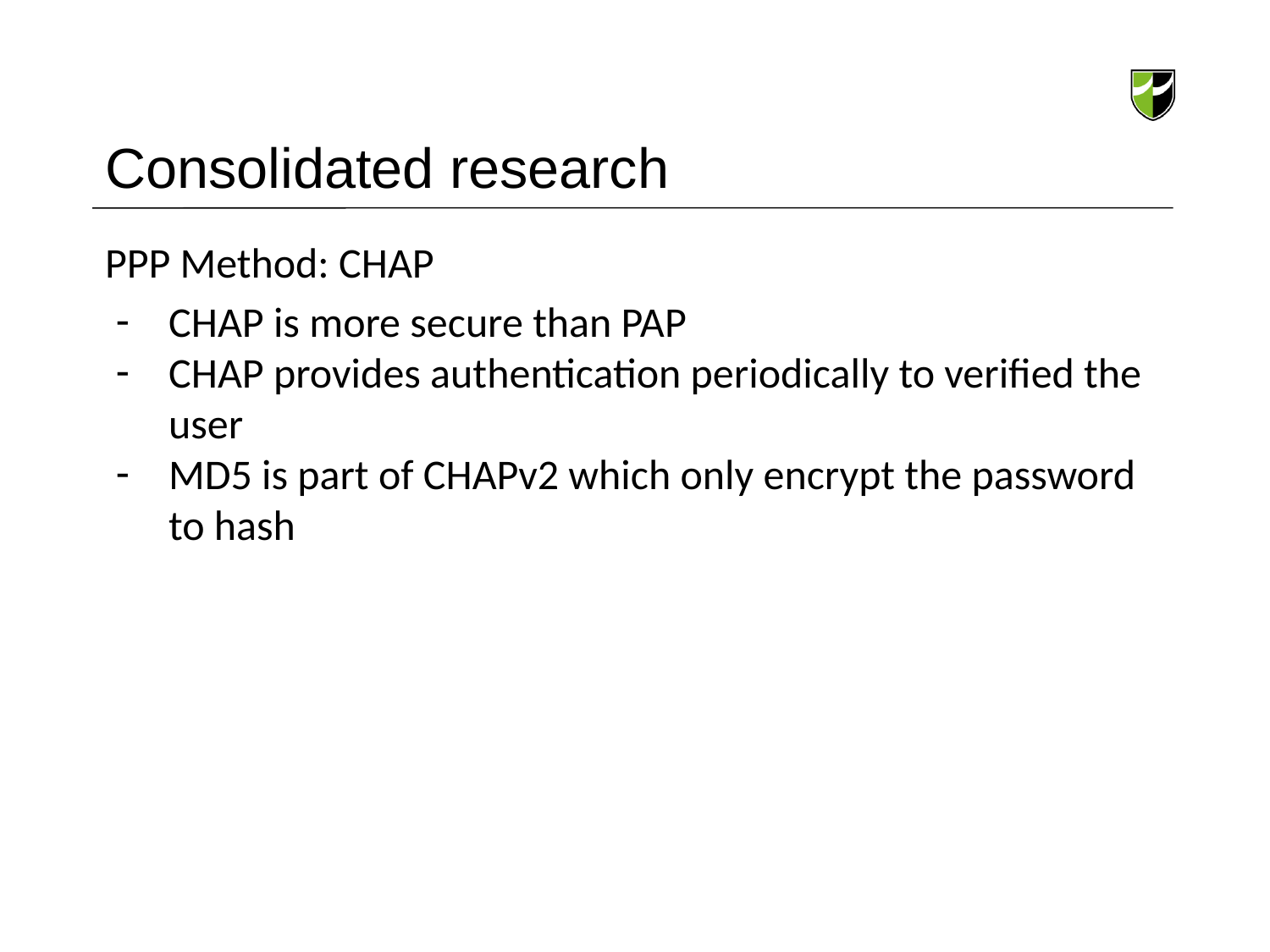

# Consolidated research
PPP Method: CHAP
CHAP is more secure than PAP
CHAP provides authentication periodically to verified the user
MD5 is part of CHAPv2 which only encrypt the password to hash